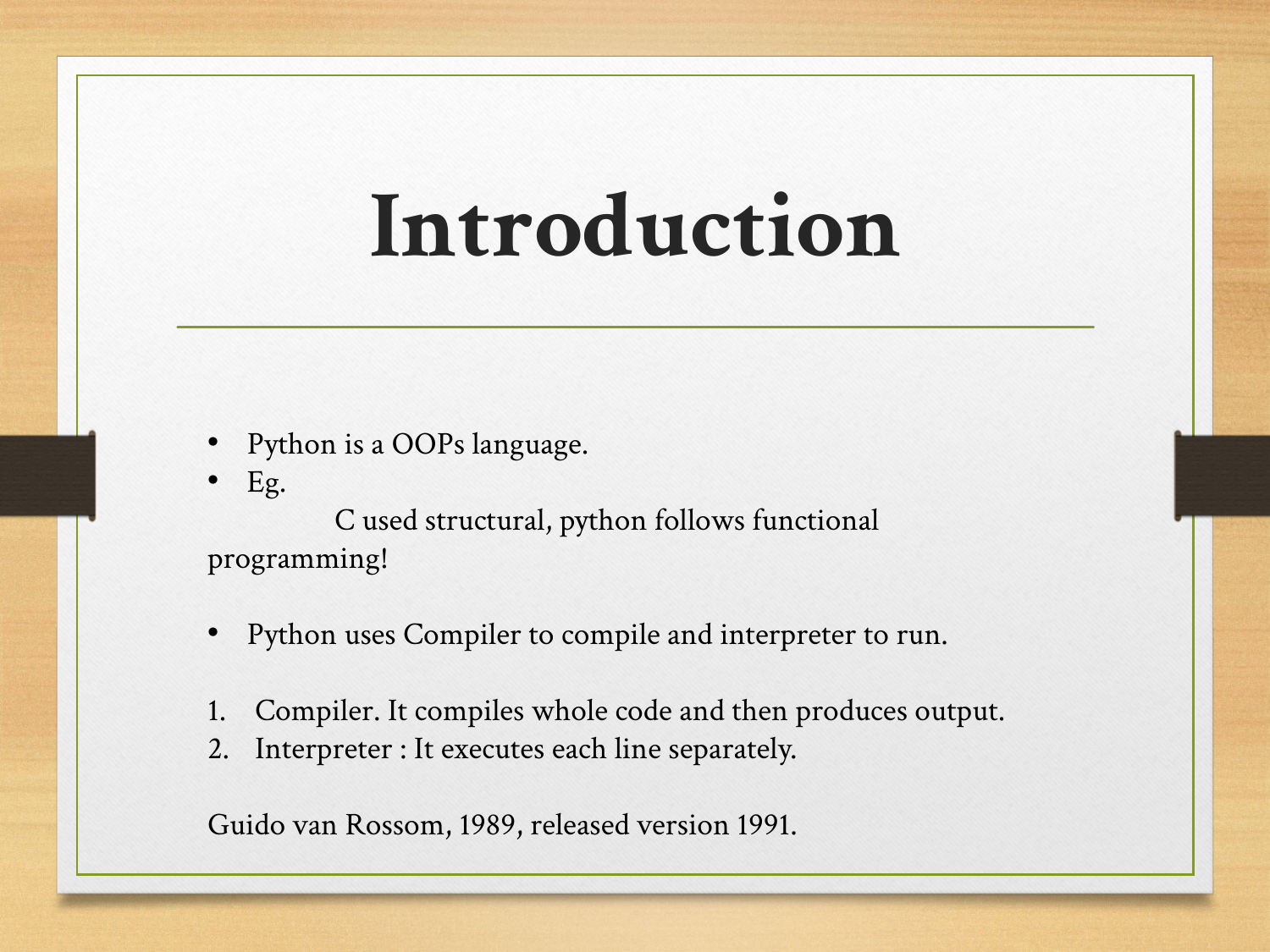

# Introduction
Python is a OOPs language.
Eg.
	C used structural, python follows functional programming!

Python uses Compiler to compile and interpreter to run.

Compiler. It compiles whole code and then produces output.
Interpreter : It executes each line separately.

Guido van Rossom, 1989, released version 1991.